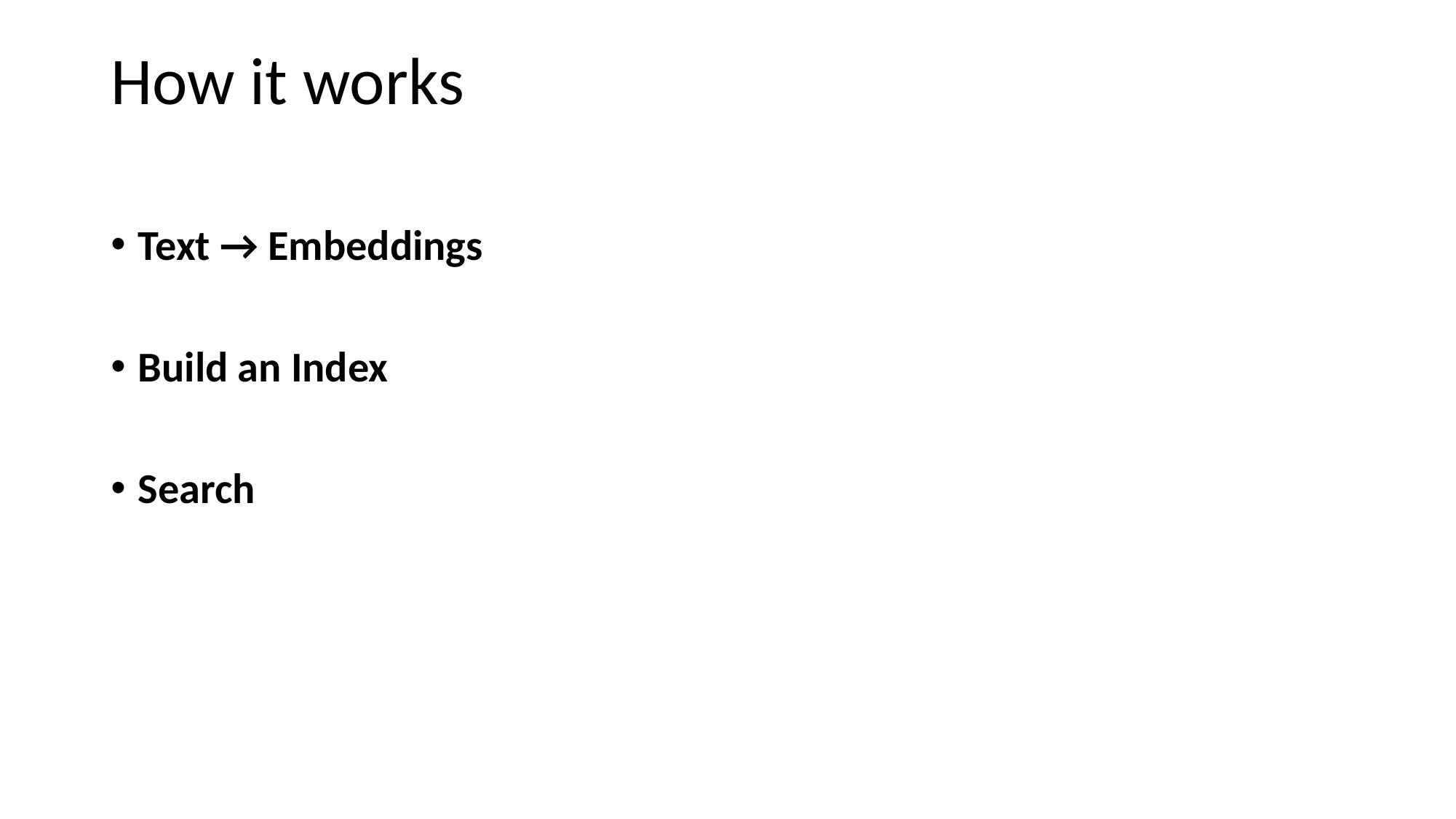

# How it works
Text → Embeddings

Build an Index

Search